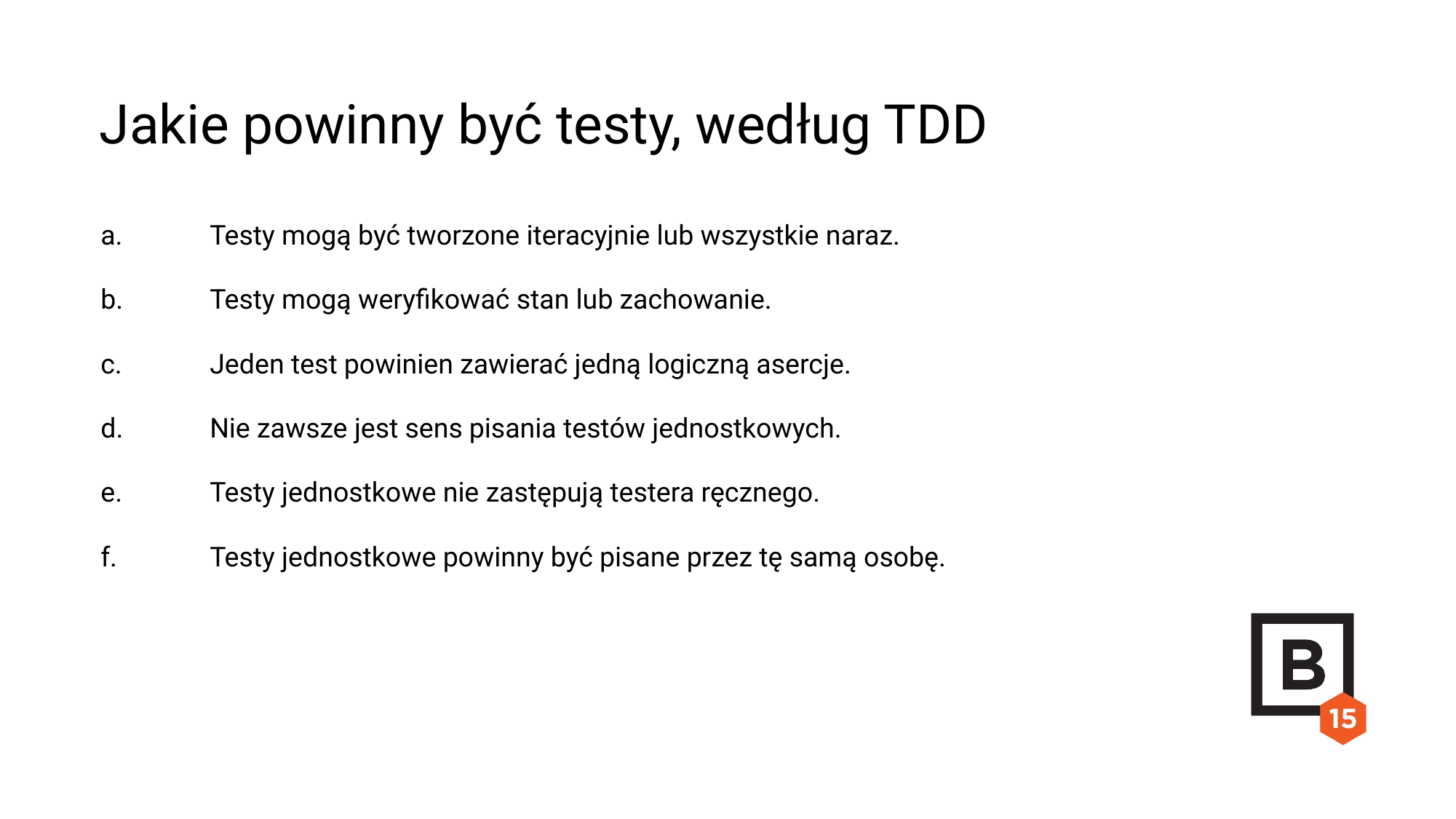

Jakie powinny być testy, według TDD
a.	Testy mogą być tworzone iteracyjnie lub wszystkie naraz.
b.	Testy mogą weryfikować stan lub zachowanie.
c.	Jeden test powinien zawierać jedną logiczną asercje.
d.	Nie zawsze jest sens pisania testów jednostkowych.
e.	Testy jednostkowe nie zastępują testera ręcznego.
f.	Testy jednostkowe powinny być pisane przez tę samą osobę.